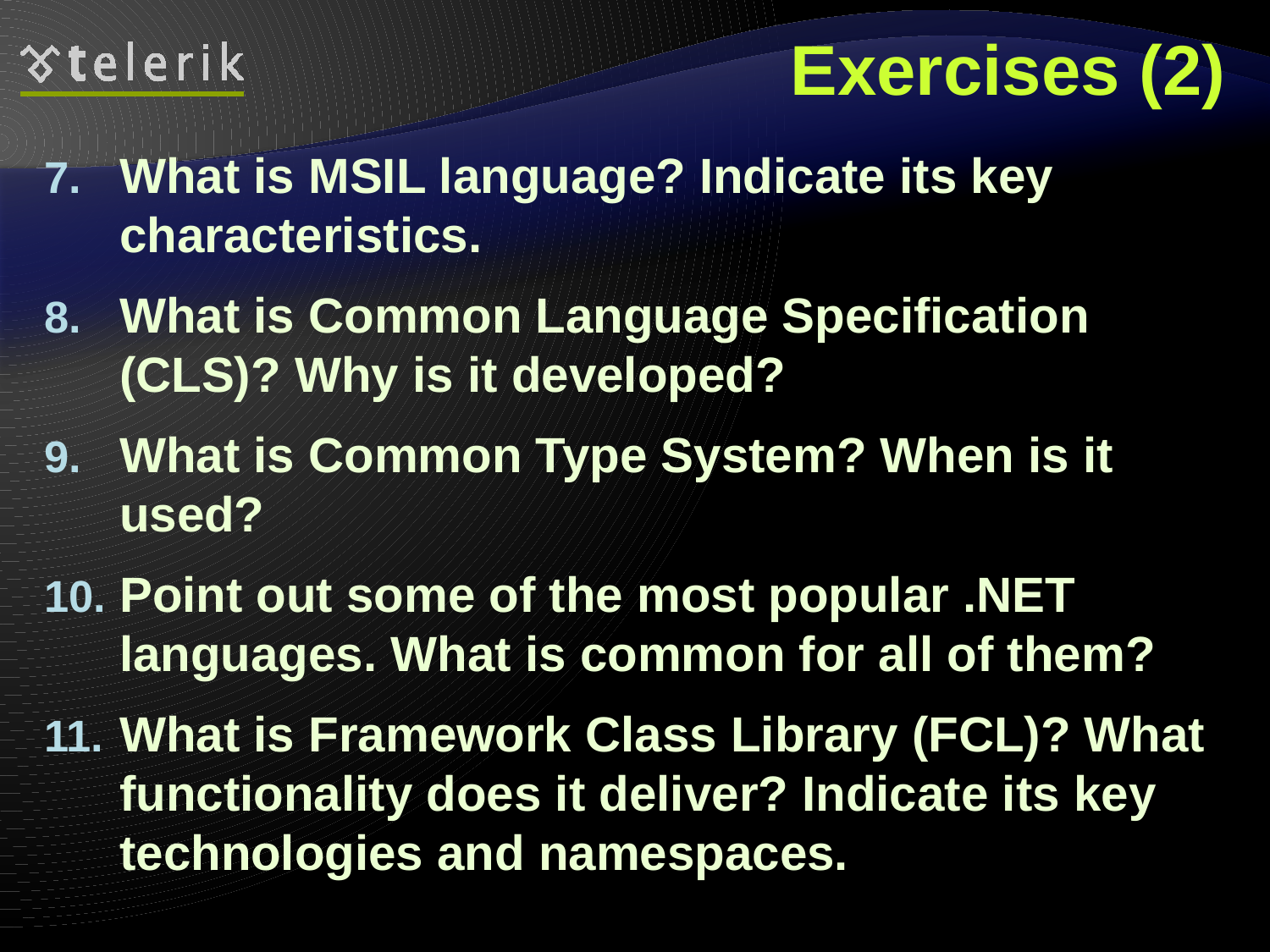

# Exercises (2)
What is MSIL language? Indicate its key characteristics.
What is Common Language Specification (CLS)? Why is it developed?
What is Common Type System? When is it used?
Point out some of the most popular .NET languages. What is common for all of them?
What is Framework Class Library (FCL)? What functionality does it deliver? Indicate its key technologies and namespaces.